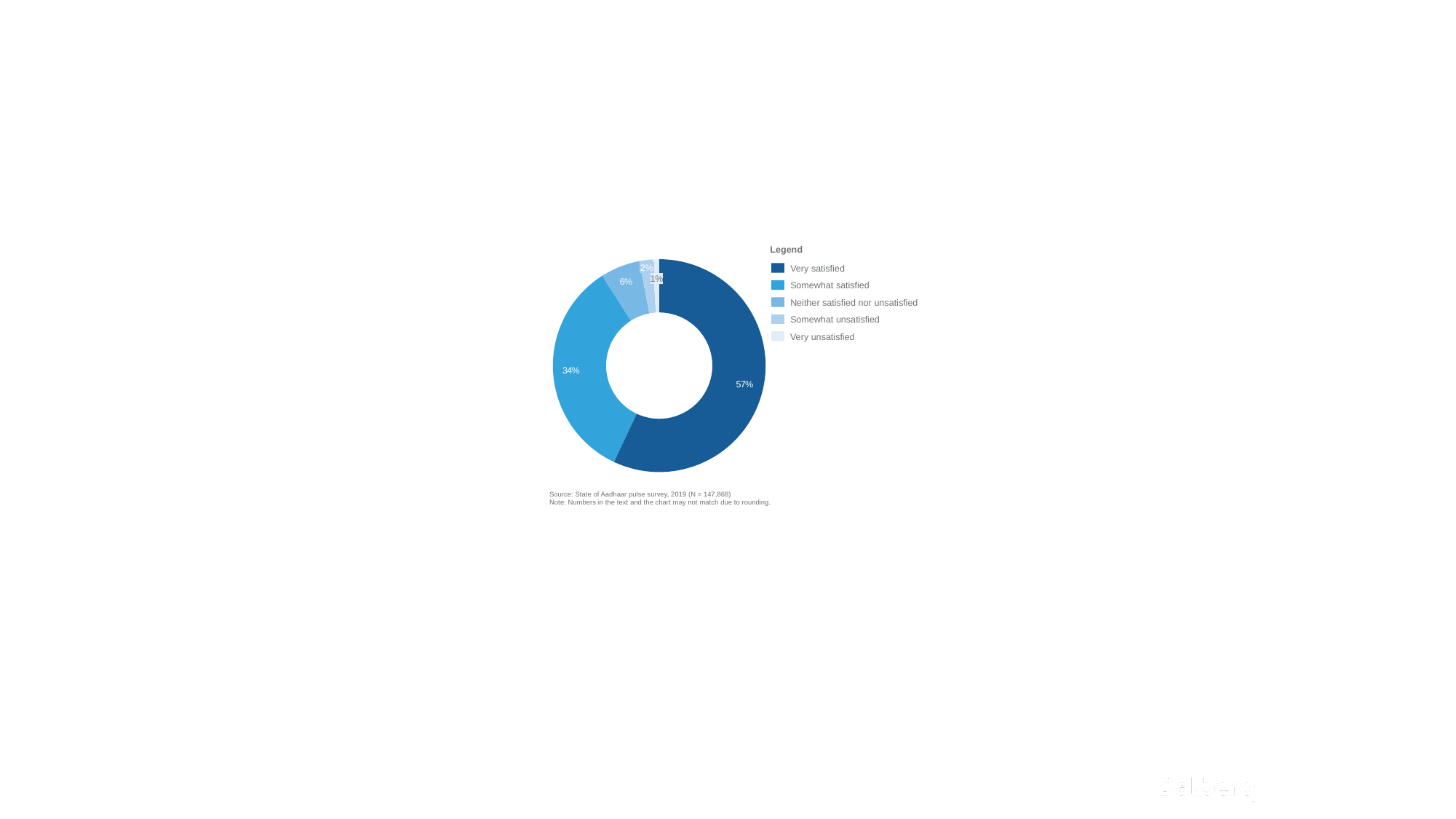

Legend
Source: State of Aadhaar pulse survey, 2019 (N = 147,868)
Note: Numbers in the text and the chart may not match due to rounding.

### Chart

| Category |  |
|---|---|
2%
Very satisfied

1%
Somewhat satisfied

Neither satisfied nor unsatisfied

Somewhat unsatisfied

Very unsatisfied